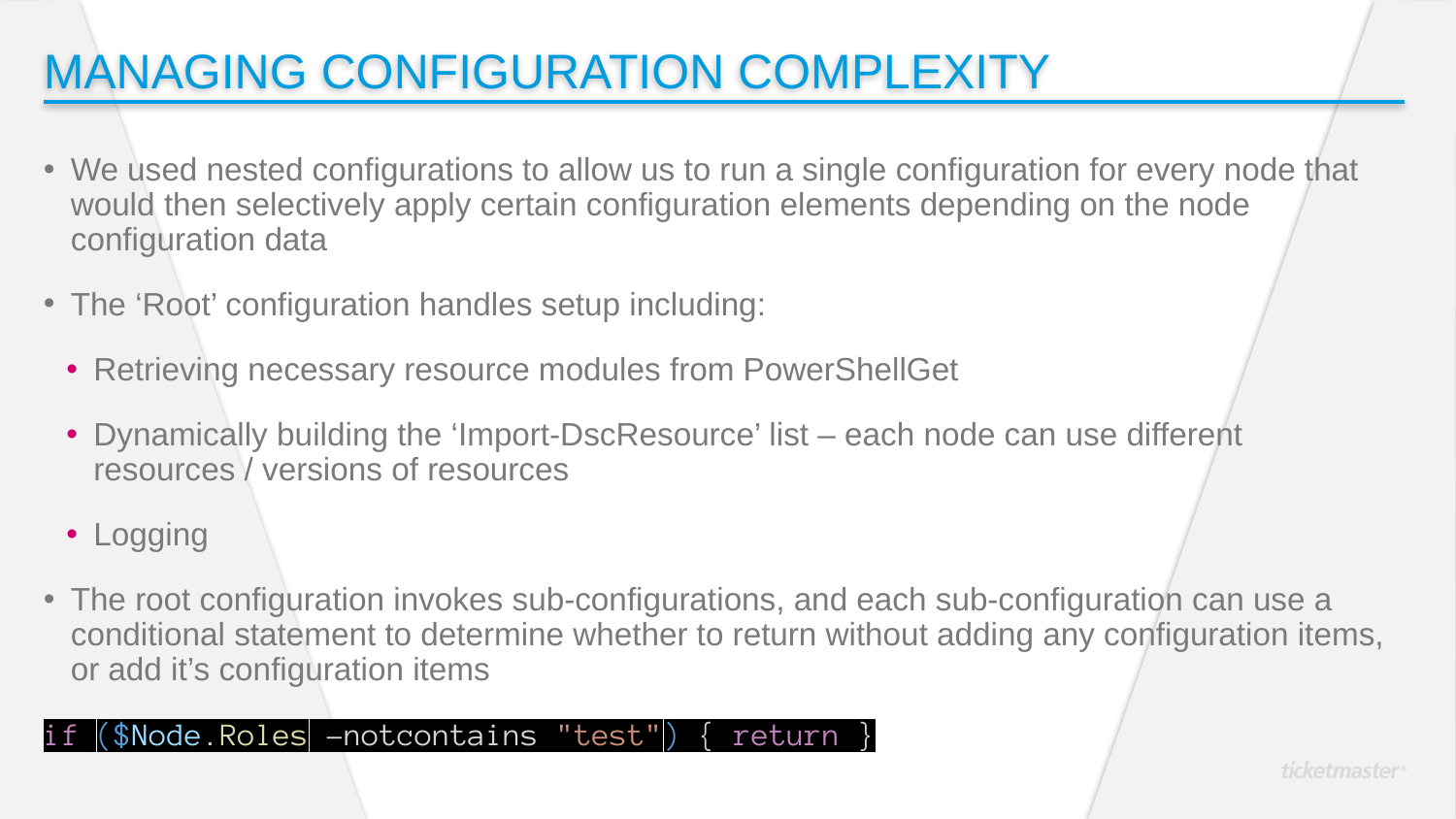

Managing Configuration Complexity

We used nested configurations to allow us to run a single configuration for every node that would then selectively apply certain configuration elements depending on the node configuration data
The ‘Root’ configuration handles setup including:
Retrieving necessary resource modules from PowerShellGet
Dynamically building the ‘Import-DscResource’ list – each node can use different resources / versions of resources
Logging
The root configuration invokes sub-configurations, and each sub-configuration can use a conditional statement to determine whether to return without adding any configuration items, or add it’s configuration items
if ($Node.Roles -notcontains "test") { return }